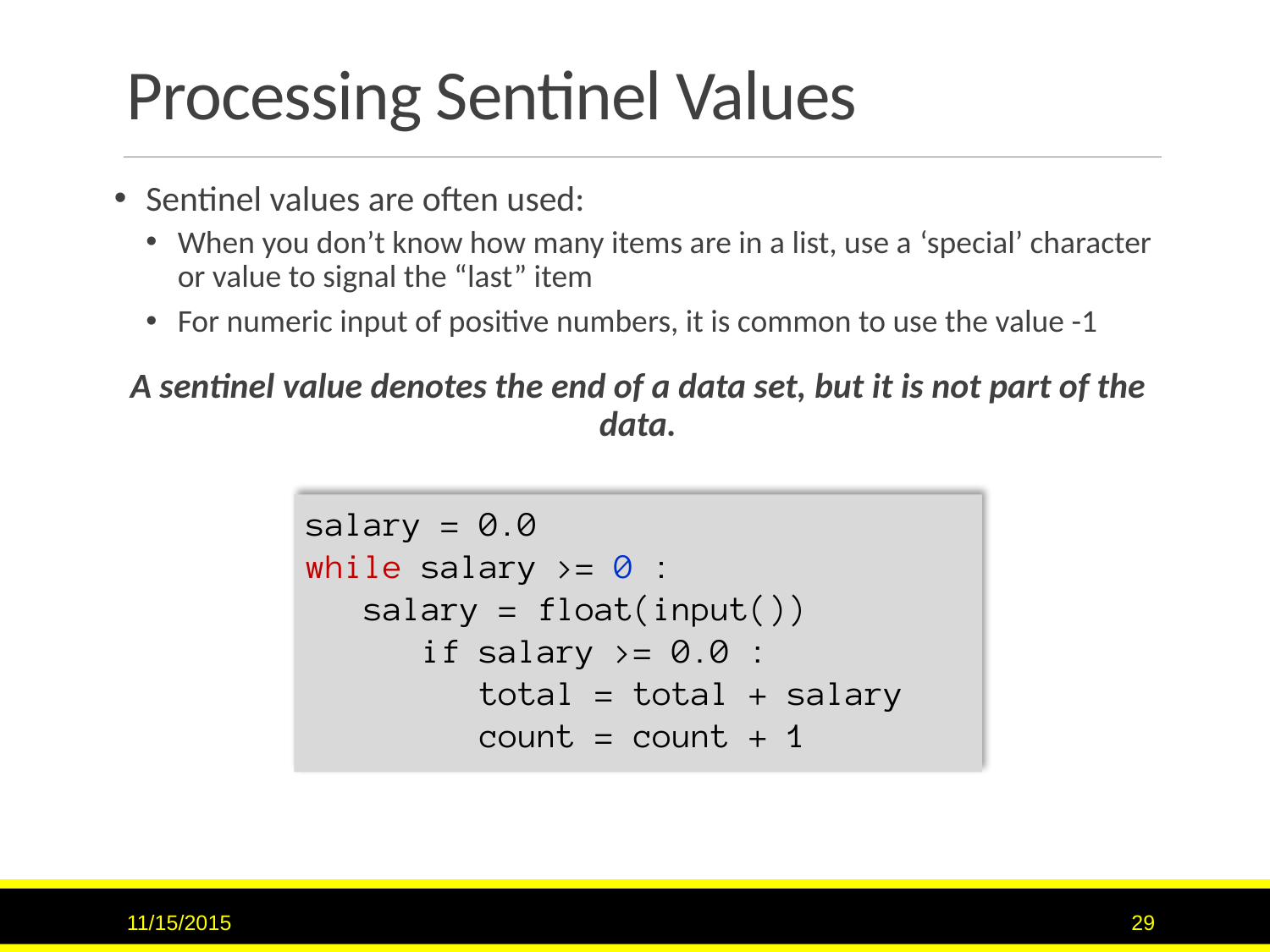

# Processing Sentinel Values
Sentinel values are often used:
When you don’t know how many items are in a list, use a ‘special’ character or value to signal the “last” item
For numeric input of positive numbers, it is common to use the value -1
A sentinel value denotes the end of a data set, but it is not part of the data.
salary = 0.0
while salary >= 0 :
   salary = float(input())
      if salary >= 0.0 :
         total = total + salary
         count = count + 1

11/15/2015
29